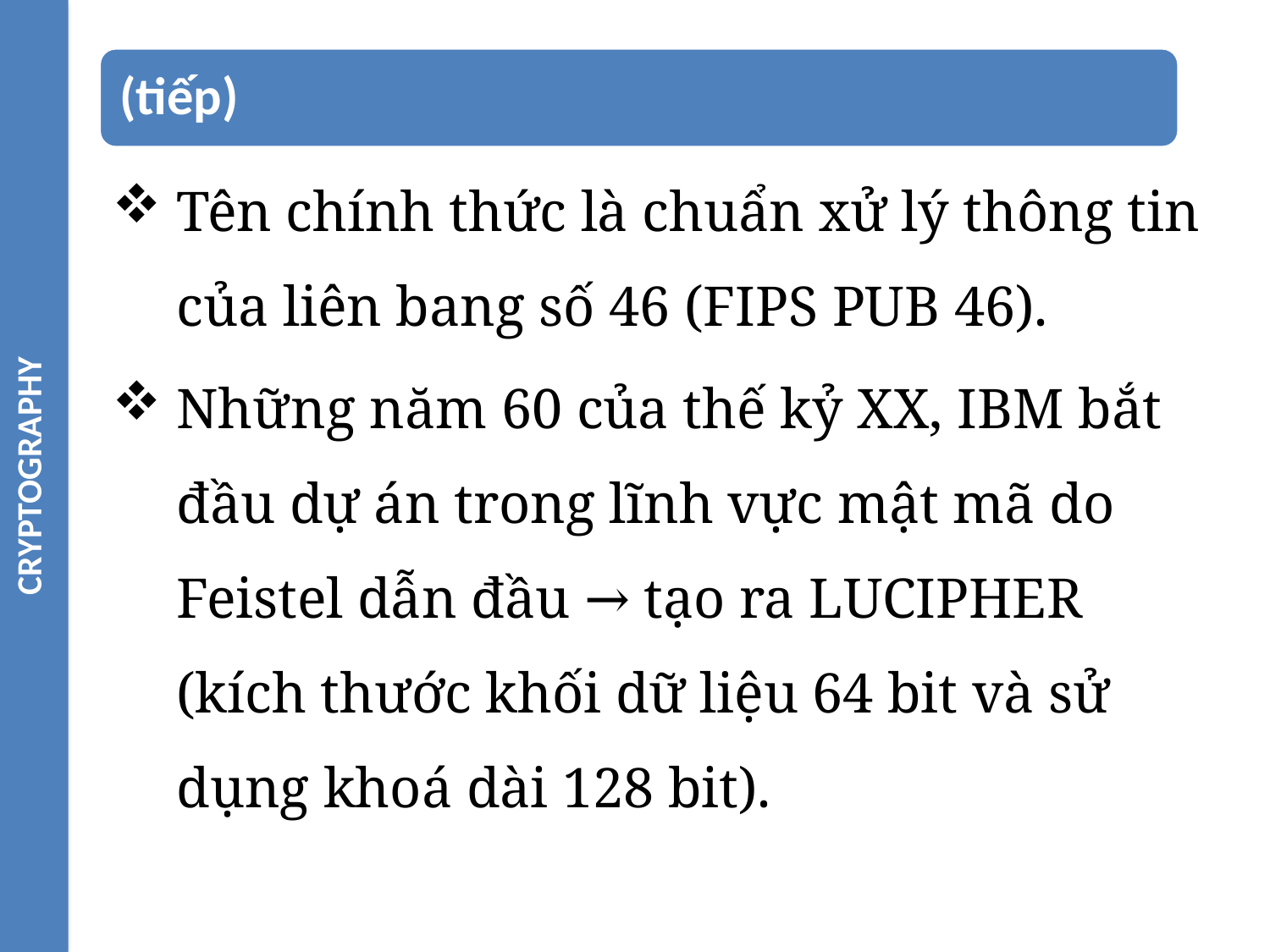

CRYPTOGRAPHY
(tiếp)
Tên chính thức là chuẩn xử lý thông tin của liên bang số 46 (FIPS PUB 46).
Những năm 60 của thế kỷ XX, IBM bắt đầu dự án trong lĩnh vực mật mã do Feistel dẫn đầu → tạo ra LUCIPHER (kích thước khối dữ liệu 64 bit và sử dụng khoá dài 128 bit).